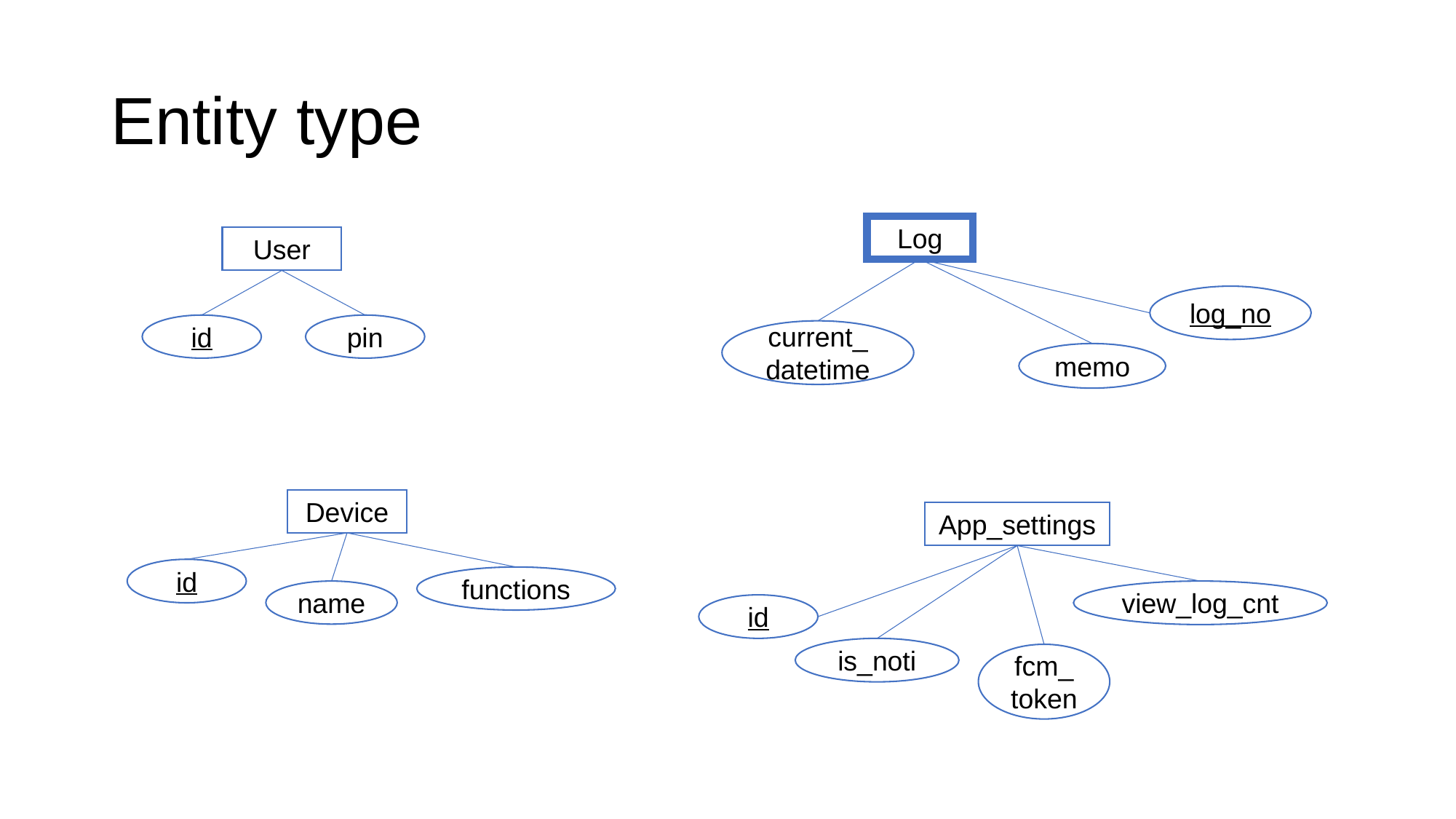

# Entity type
Log
current_datetime
memo
log_no
User
id
pin
Device
id
functions
name
App_settings
view_log_cnt
id
is_noti
fcm_
token